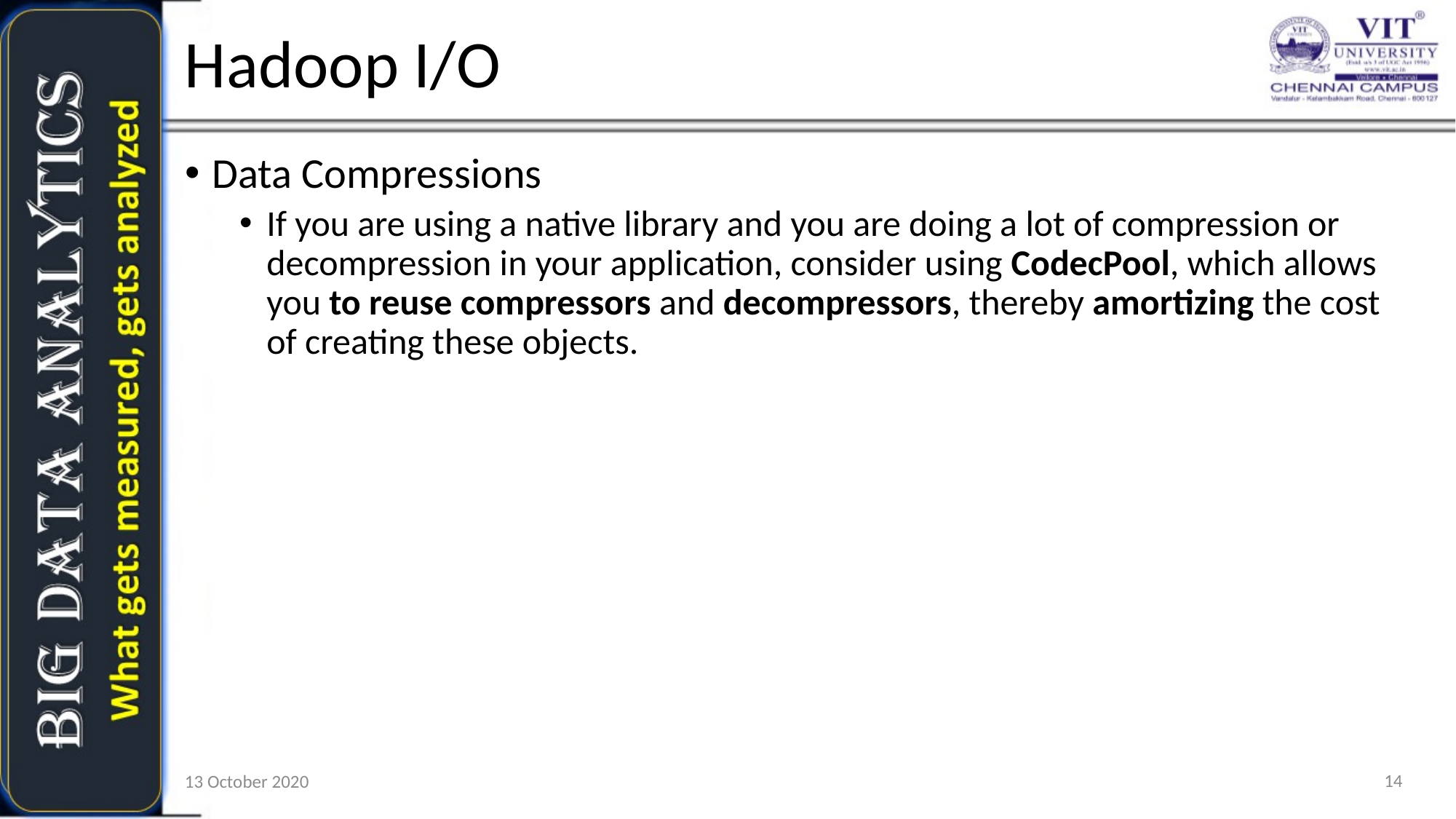

Hadoop I/O
Data Compressions
If you are using a native library and you are doing a lot of compression or decompression in your application, consider using CodecPool, which allows you to reuse compressors and decompressors, thereby amortizing the cost of creating these objects.

14
13 October 2020